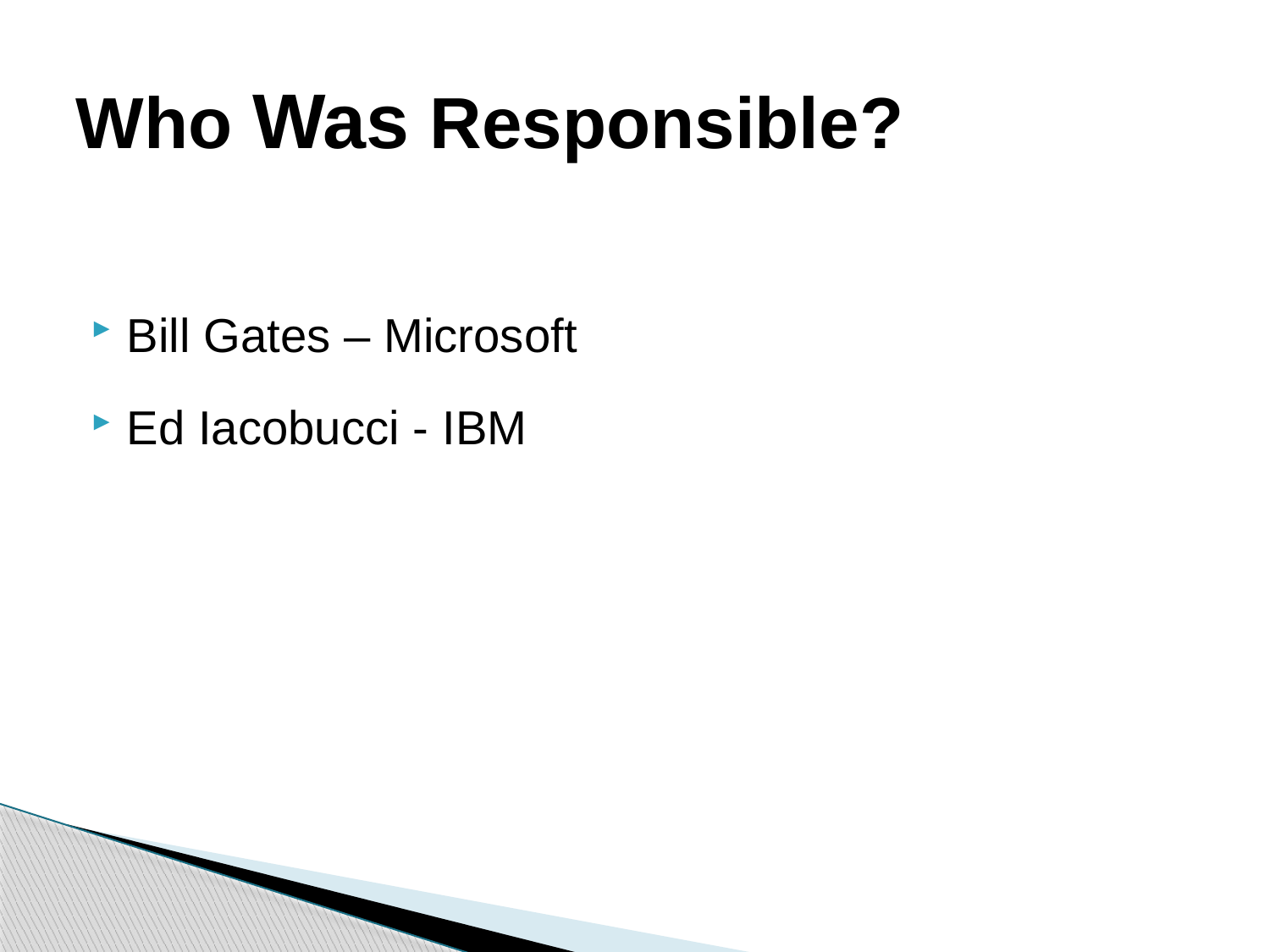

# Who Was Responsible?

Bill Gates – Microsoft
Ed Iacobucci - IBM